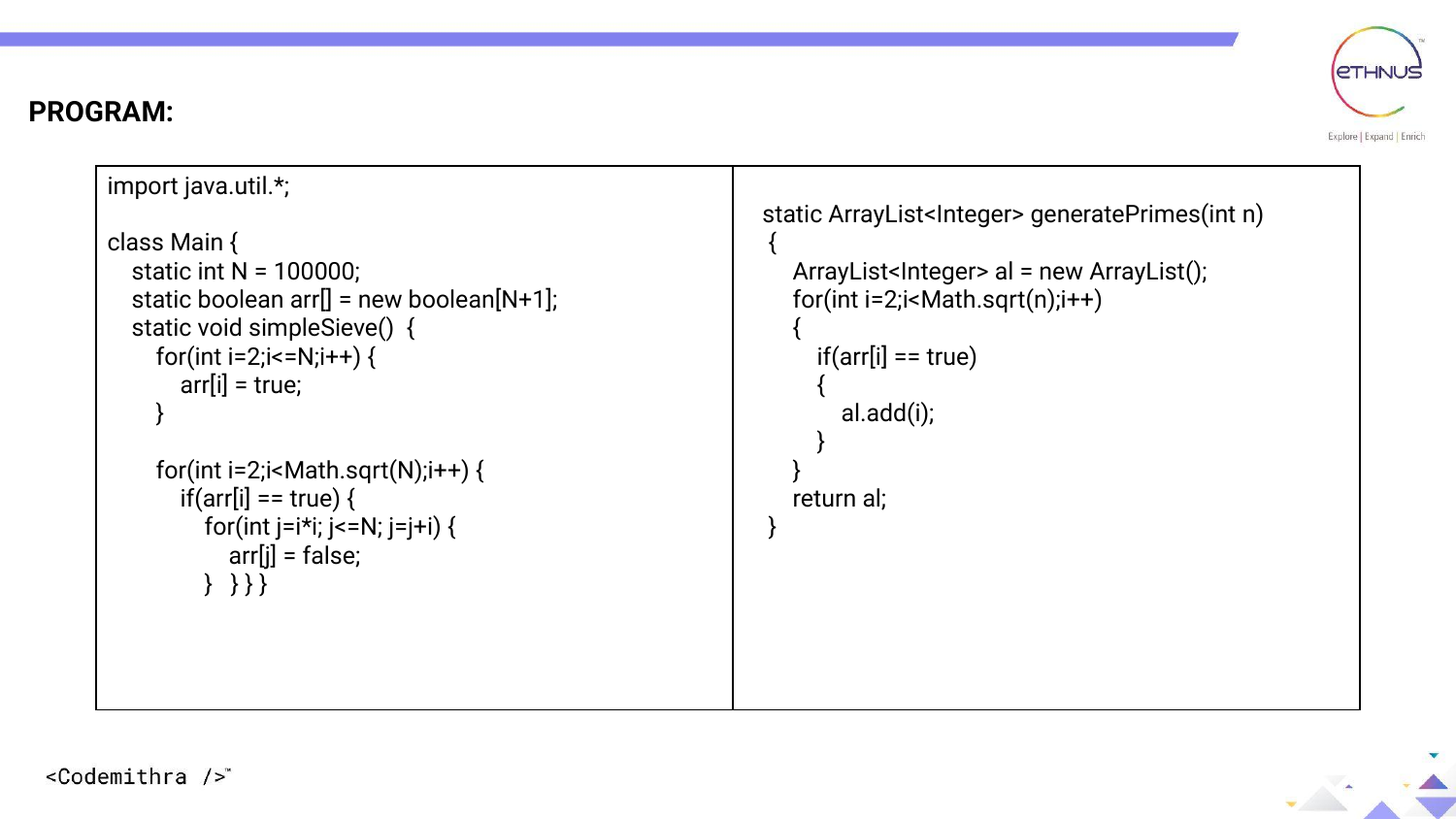

PROGRAM:

| import java.util.\*; class Main { static int N = 100000; static boolean arr[] = new boolean[N+1]; static void simpleSieve() { for(int i=2;i<=N;i++) { arr[i] = true; } for(int i=2;i<Math.sqrt(N);i++) { if(arr[i] == true) { for(int j=i\*i; j<=N; j=j+i) { arr[j] = false; } } } } | static ArrayList<Integer> generatePrimes(int n) { ArrayList<Integer> al = new ArrayList(); for(int i=2;i<Math.sqrt(n);i++) { if(arr[i] == true) { al.add(i); } } return al; } |
| --- | --- |